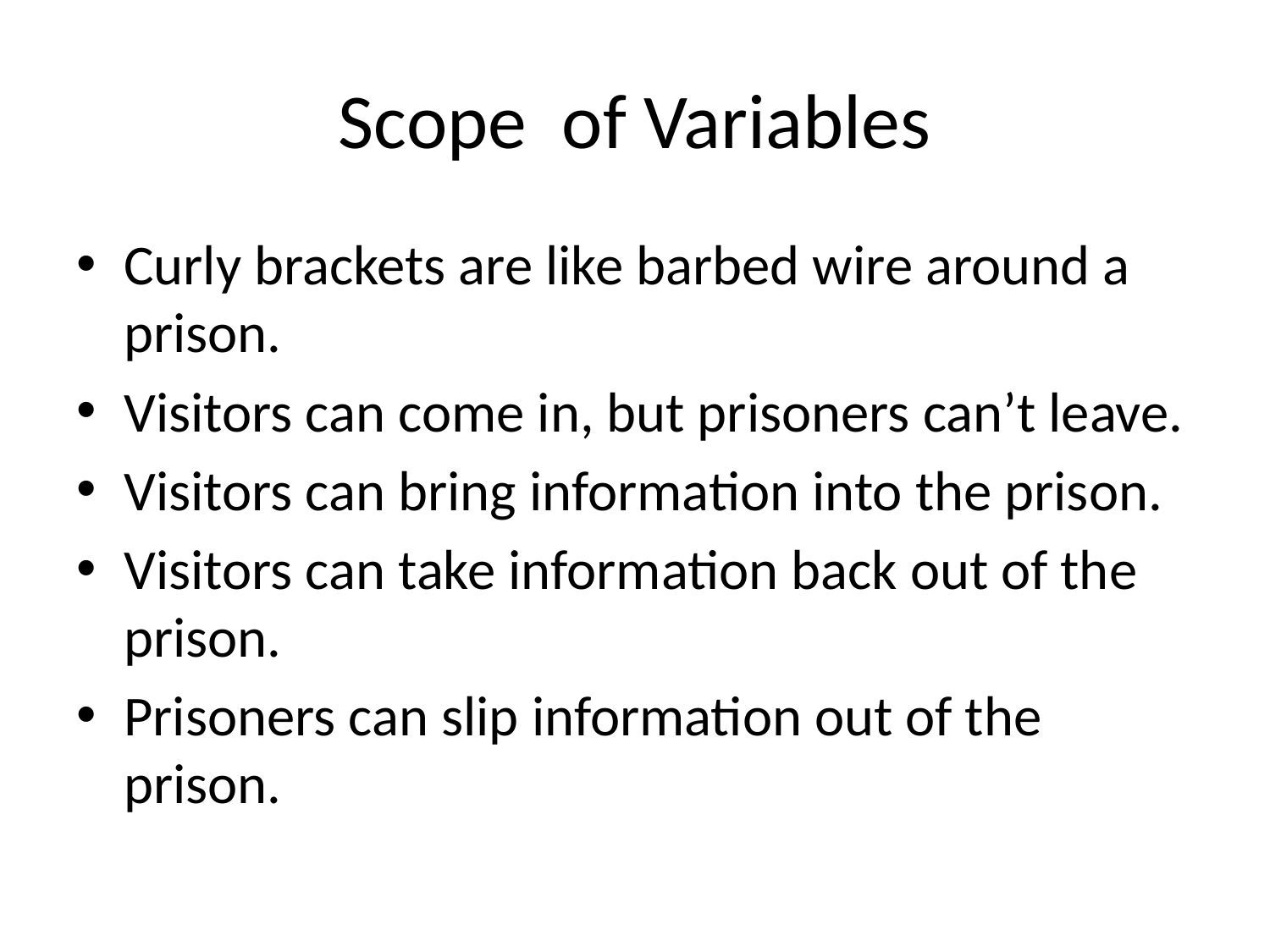

# Scope  of Variables
Curly brackets are like barbed wire around a prison.
Visitors can come in, but prisoners can’t leave.
Visitors can bring information into the prison.
Visitors can take information back out of the prison.
Prisoners can slip information out of the prison.